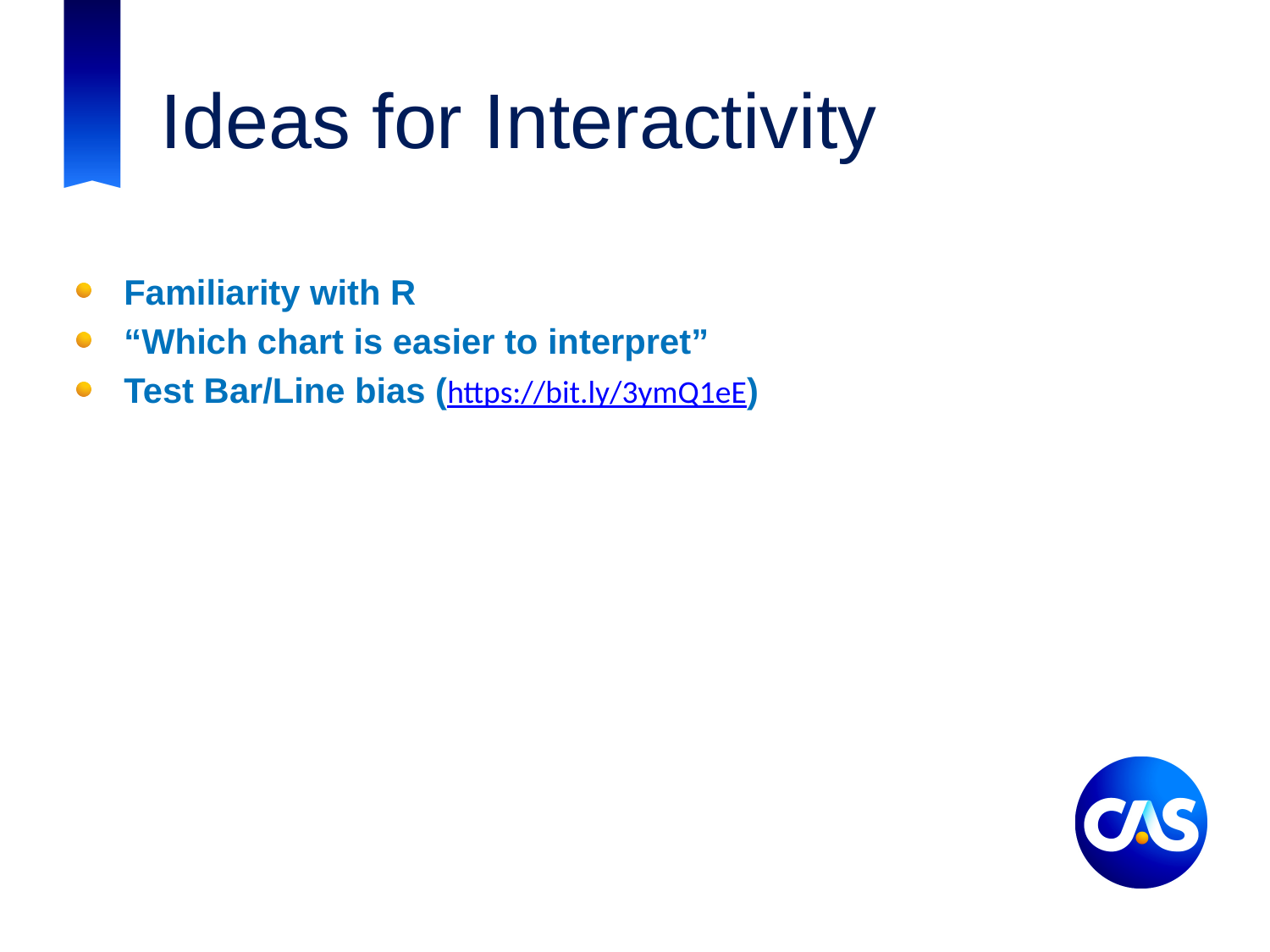

# Ideas for Interactivity

Familiarity with R
“Which chart is easier to interpret”
Test Bar/Line bias (https://bit.ly/3ymQ1eE)